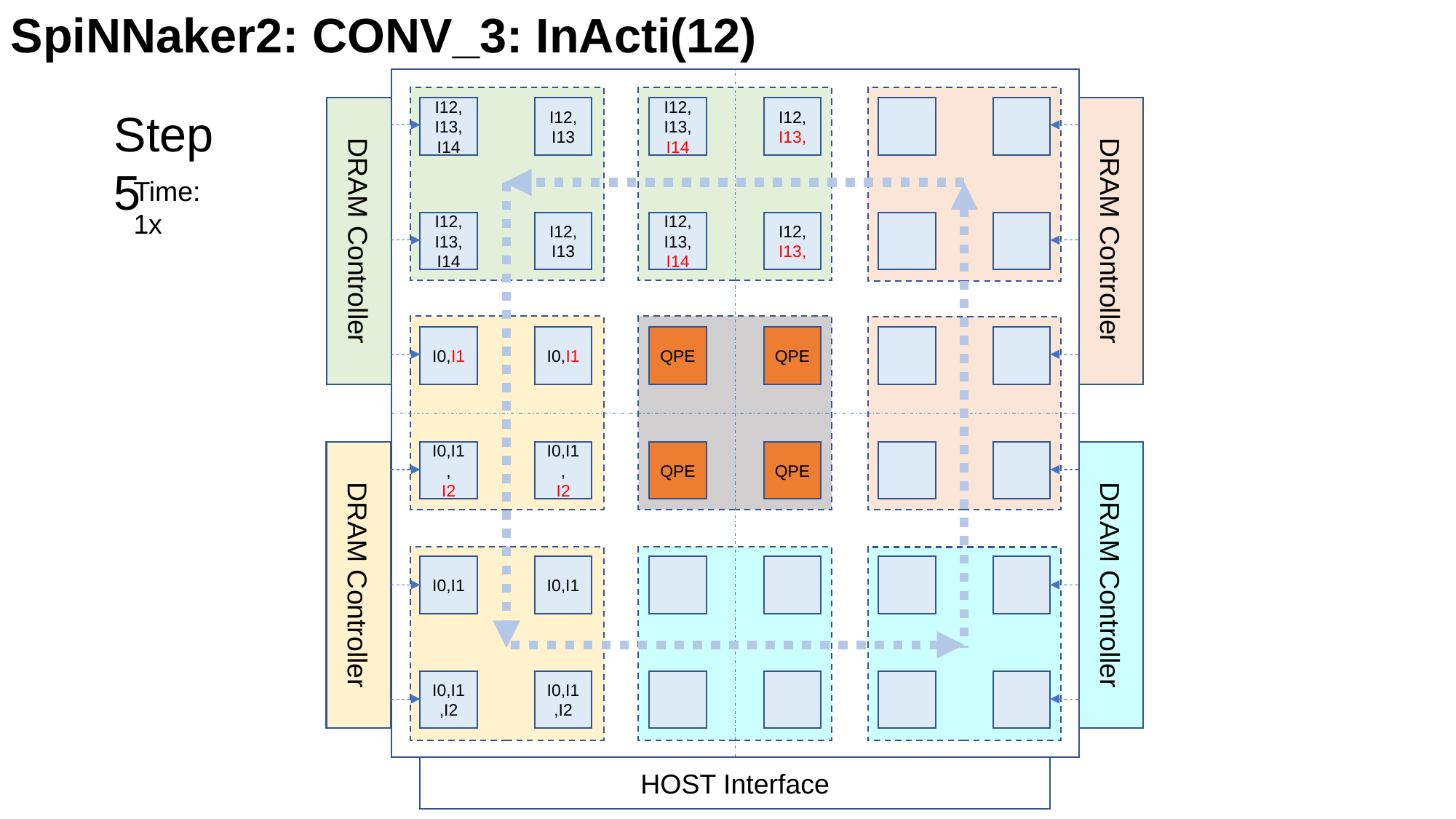

SpiNNaker2: CONV_3: InActi(12)

Step 5
I12,
I13,
I14
I12,
I13
I12,
I13,
I14
I12,
I13,

DRAM Controller
DRAM Controller
Time: 1x
I12,
I13,
I14
I12,
I13
I12,
I13, I14
I12,
I13,

I0,I1
I0,I1
QPE
QPE

DRAM Controller
I0,I1,
I2
I0,I1,
I2
QPE
QPE

DRAM Controller

I0,I1
I0,I1

I0,I1,I2
I0,I1,I2

HOST Interface